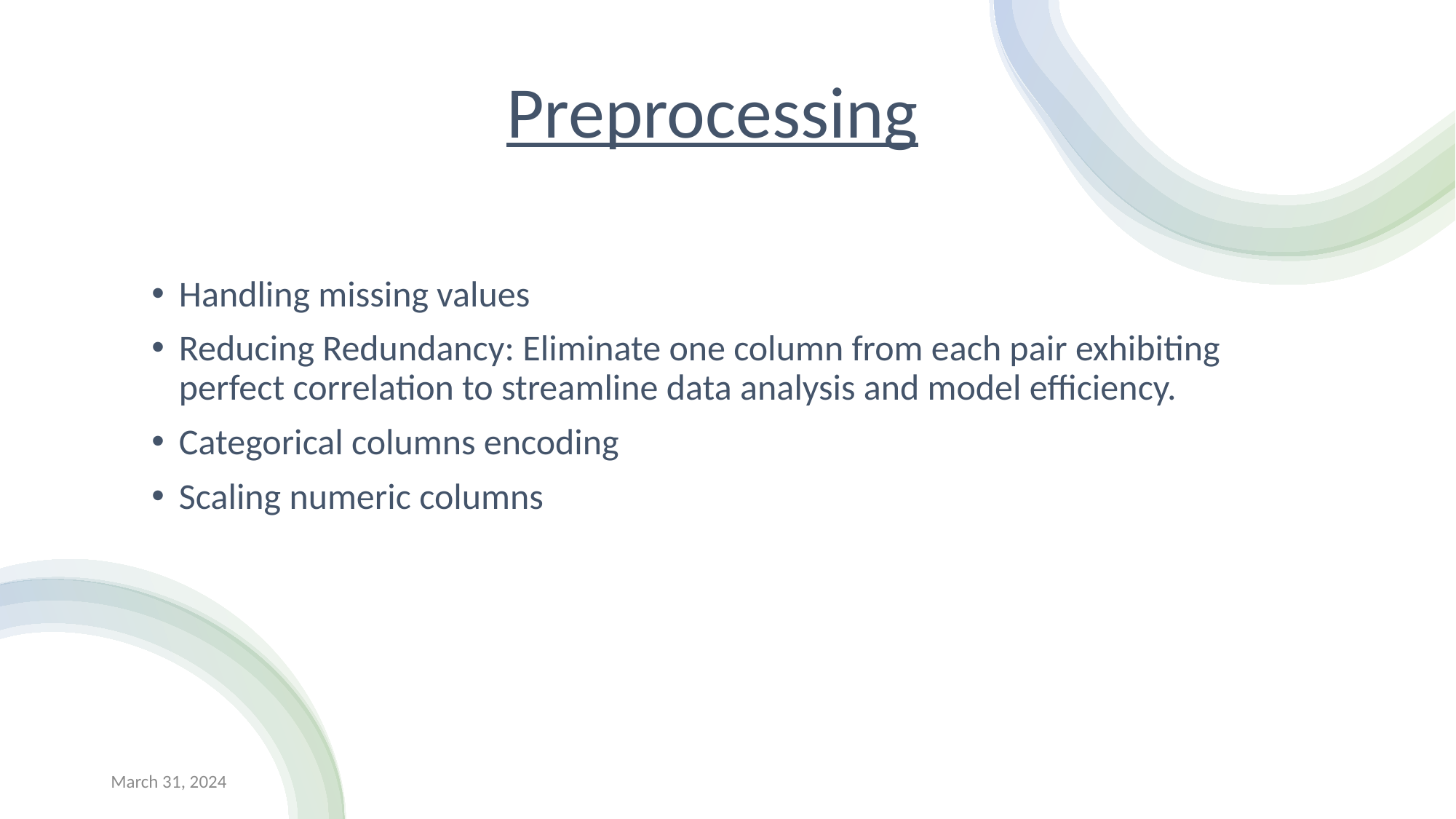

# Preprocessing
Handling missing values
Reducing Redundancy: Eliminate one column from each pair exhibiting perfect correlation to streamline data analysis and model efficiency.
Categorical columns encoding
Scaling numeric columns

March 31, 2024
6